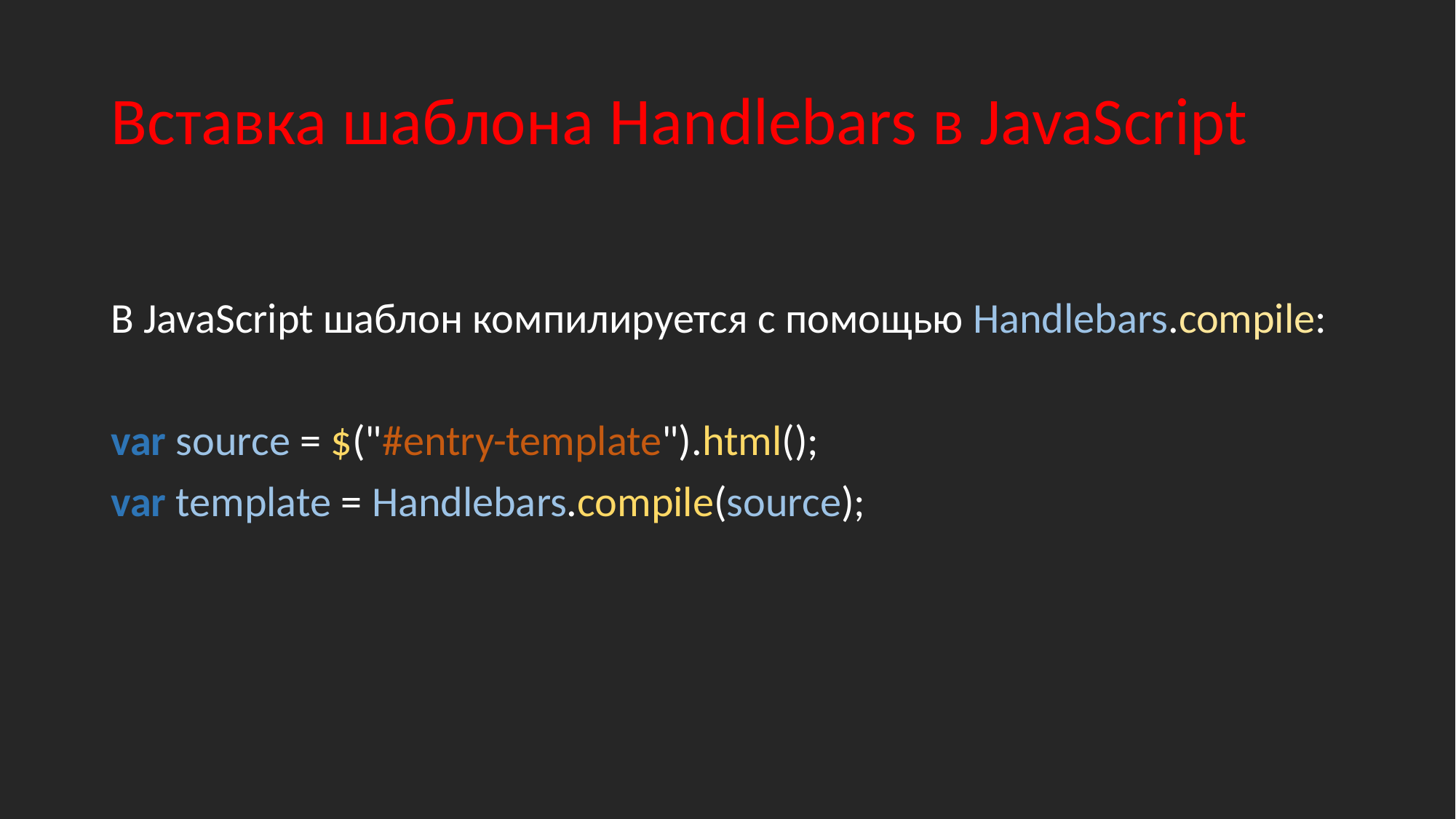

# Вставка шаблона Handlebars в JavaScript
В JavaScript шаблон компилируется с помощью Handlebars.compile:

var source = $("#entry-template").html();
var template = Handlebars.compile(source);